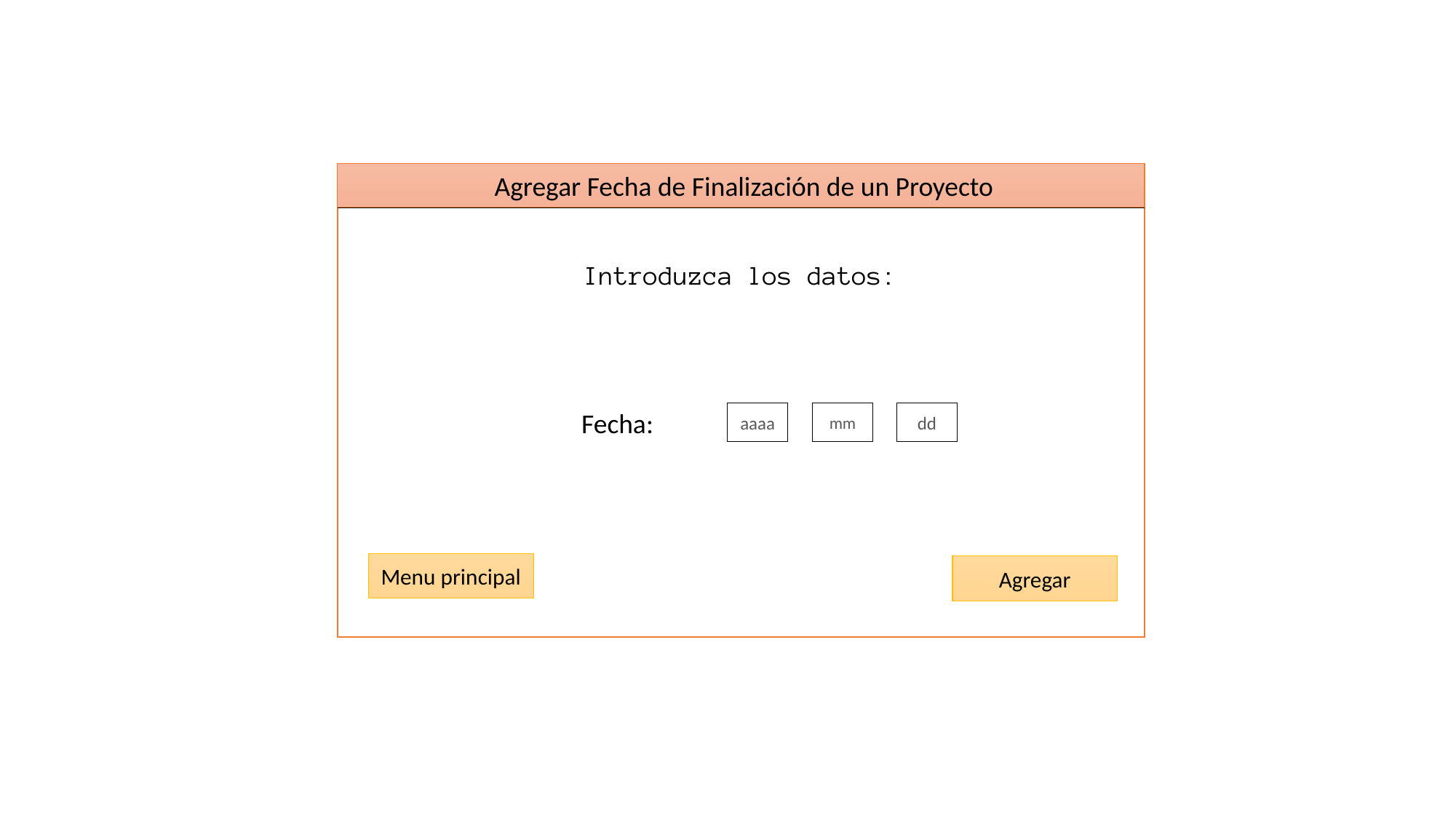

Agregar Fecha de Finalización de un Proyecto
Introduzca los datos:
aaaa
Fecha:
mm
dd
Menu principal
Agregar